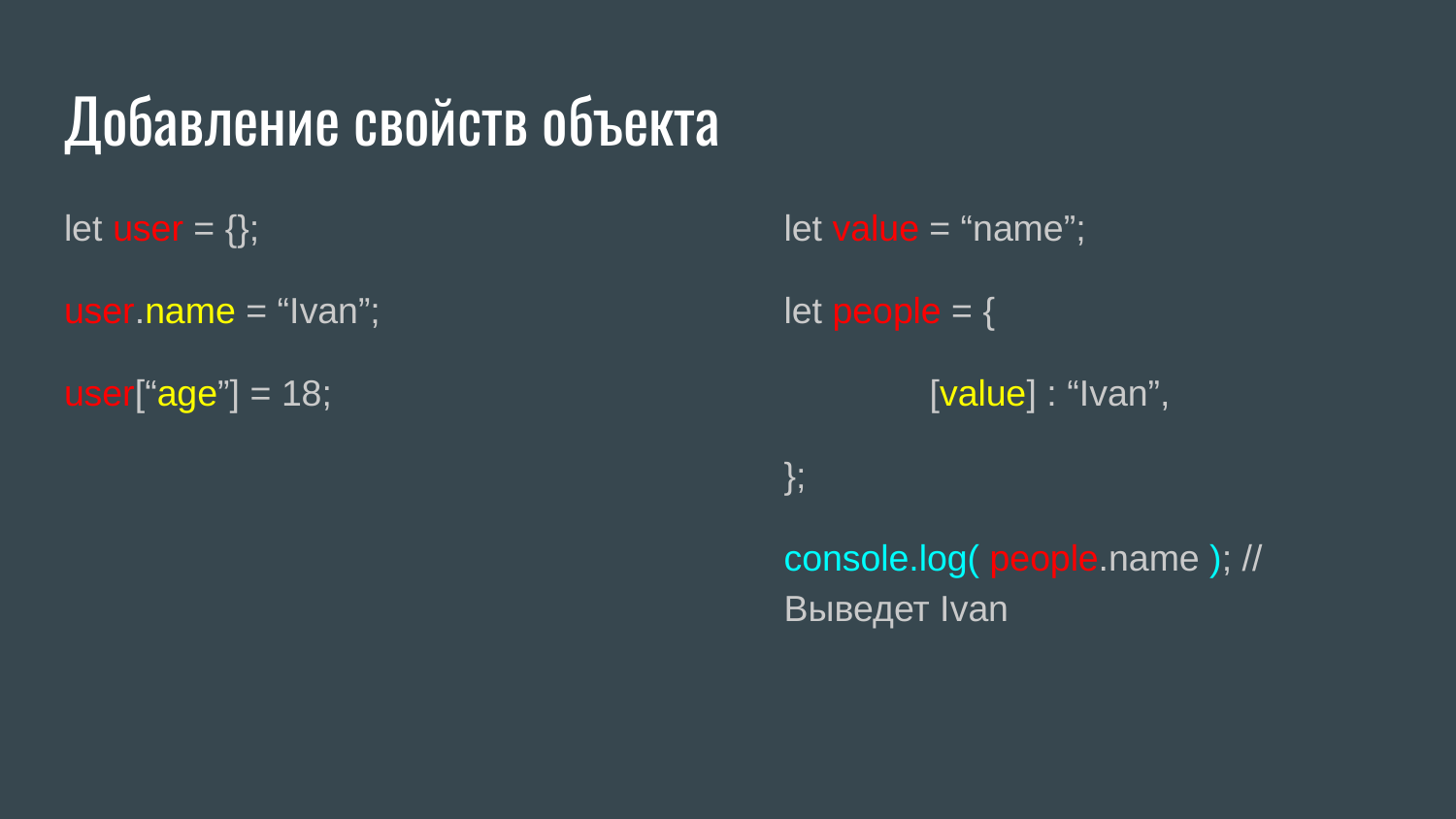

# Добавление свойств объекта
let user = {};
user.name = “Ivan”;
user[“age”] = 18;
let value = “name”;
let people = {
	[value] : “Ivan”,
};
console.log( people.name ); // Выведет Ivan